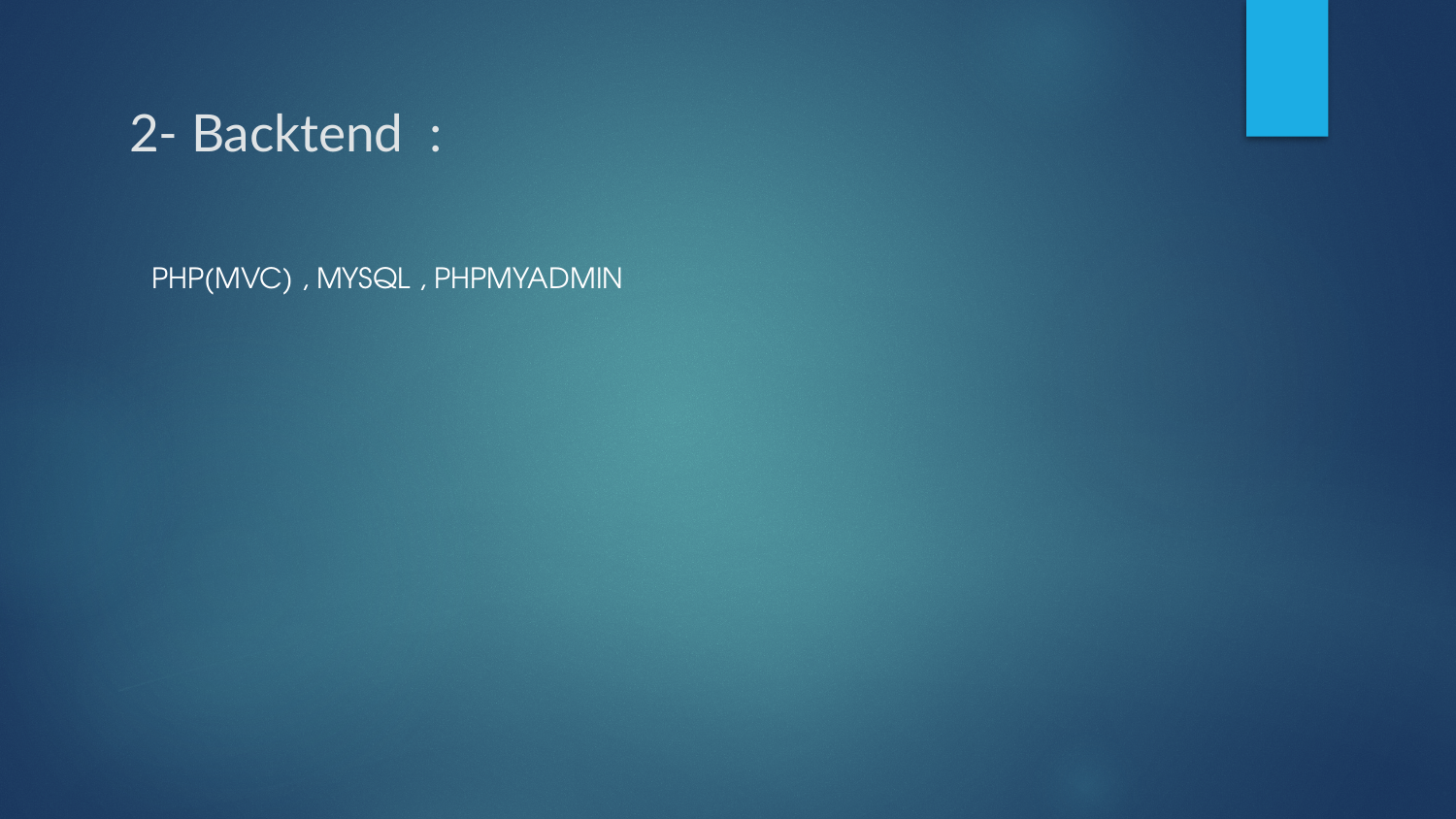

# 2- Backtend  :
PHP(MVC) , MYSQL , PHPMYADMIN